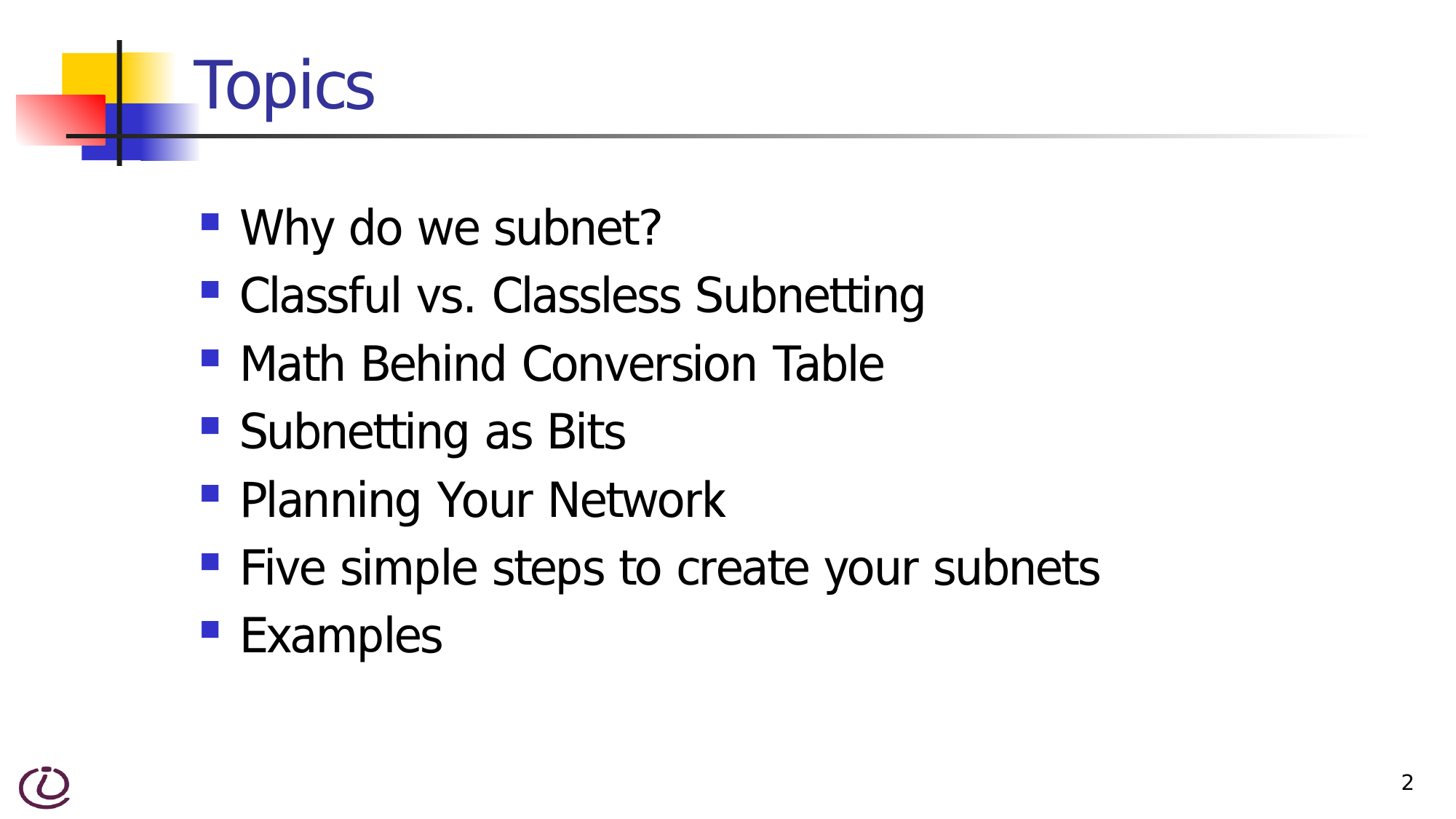

# Topics
Why do we subnet?
Classful vs. Classless Subnetting
Math Behind Conversion Table
Subnetting as Bits
Planning Your Network
Five simple steps to create your subnets
Examples

2